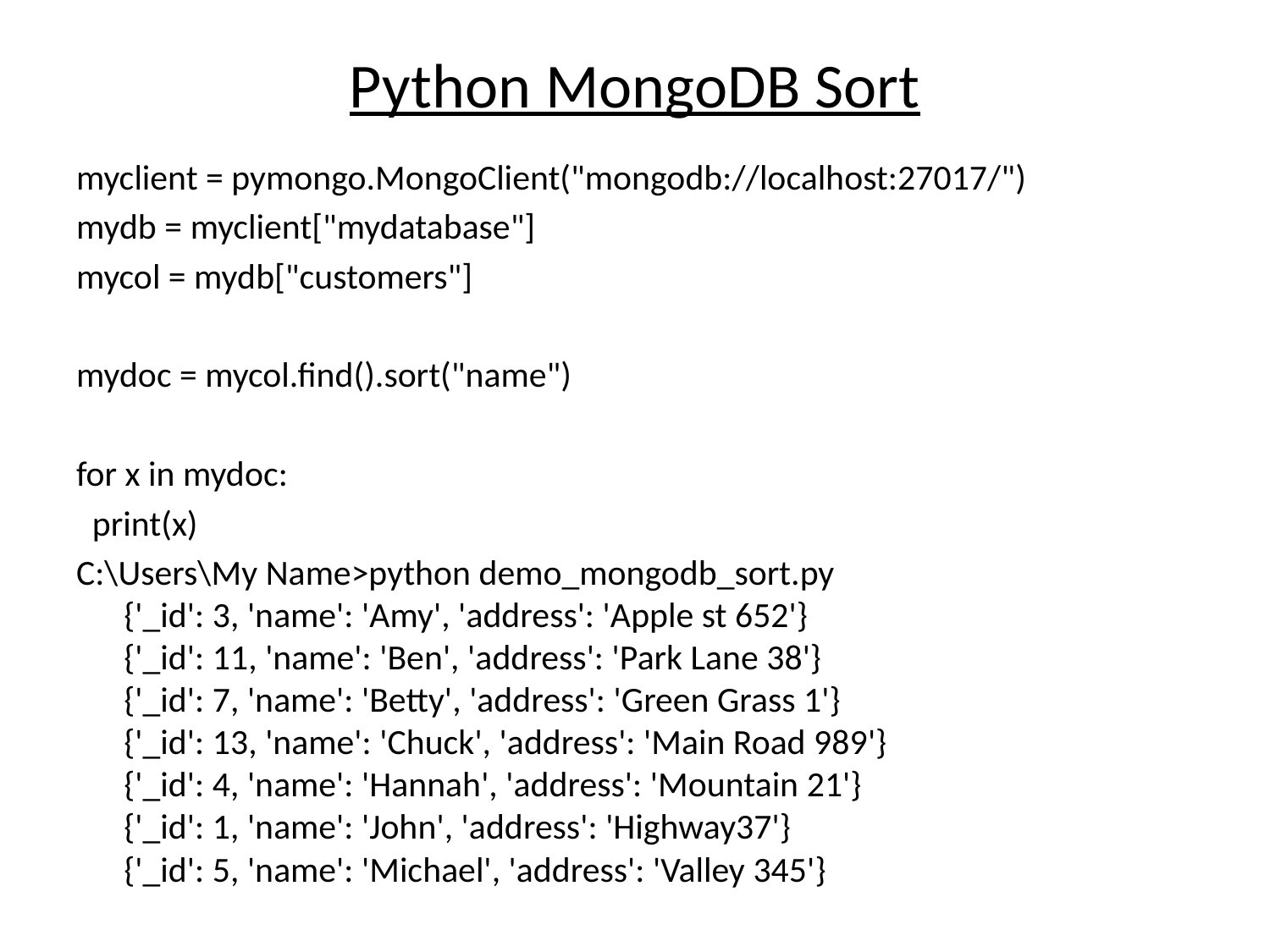

# Python MongoDB Sort
myclient = pymongo.MongoClient("mongodb://localhost:27017/")
mydb = myclient["mydatabase"]
mycol = mydb["customers"]

mydoc = mycol.find().sort("name")

for x in mydoc:
  print(x)
C:\Users\My Name>python demo_mongodb_sort.py
{'_id': 3, 'name': 'Amy', 'address': 'Apple st 652'}
{'_id': 11, 'name': 'Ben', 'address': 'Park Lane 38'}
{'_id': 7, 'name': 'Betty', 'address': 'Green Grass 1'}
{'_id': 13, 'name': 'Chuck', 'address': 'Main Road 989'}
{'_id': 4, 'name': 'Hannah', 'address': 'Mountain 21'}
{'_id': 1, 'name': 'John', 'address': 'Highway37'}
{'_id': 5, 'name': 'Michael', 'address': 'Valley 345'}